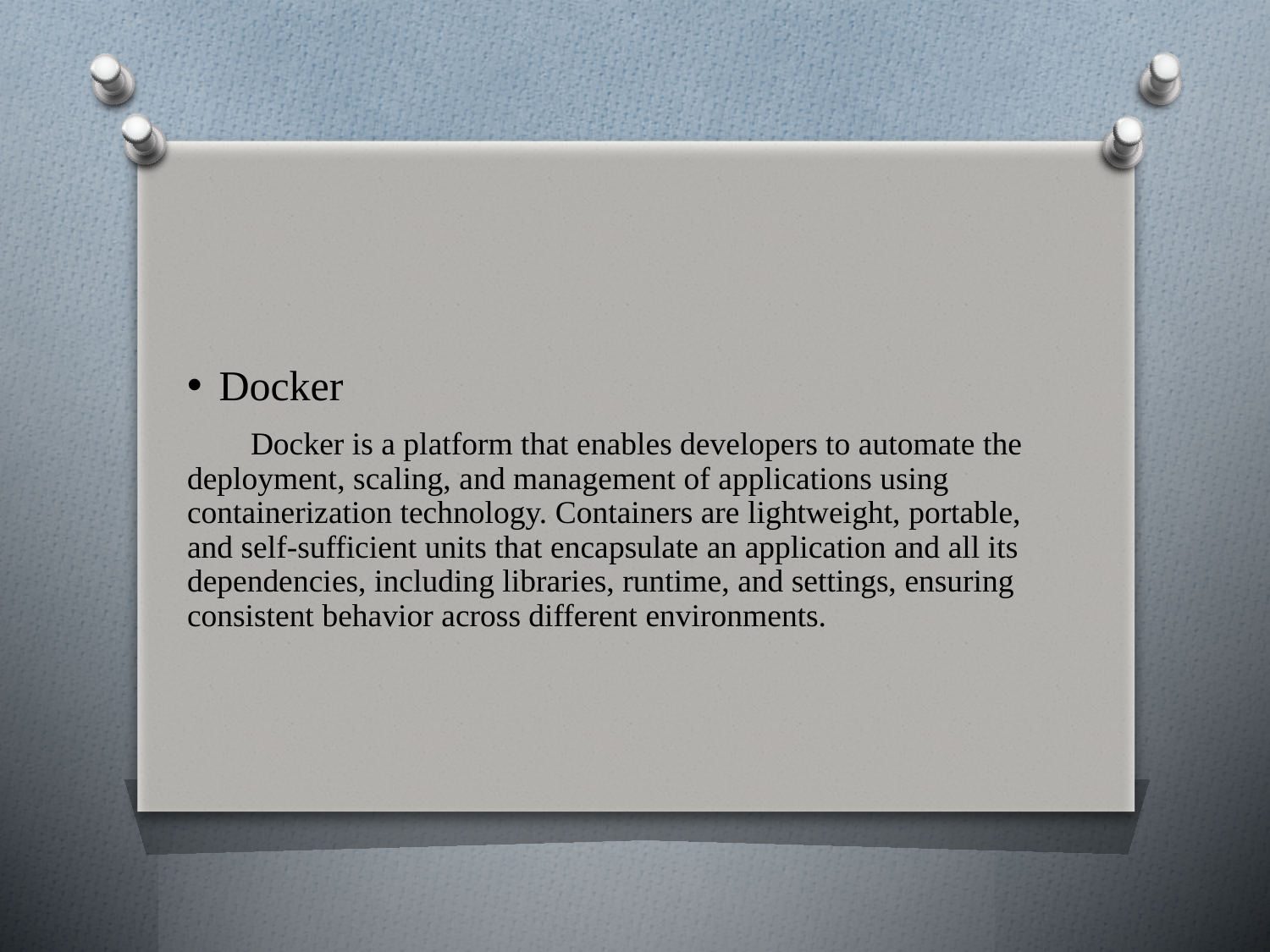

# Docker
Docker is a platform that enables developers to automate the deployment, scaling, and management of applications using containerization technology. Containers are lightweight, portable, and self-sufficient units that encapsulate an application and all its dependencies, including libraries, runtime, and settings, ensuring consistent behavior across different environments.